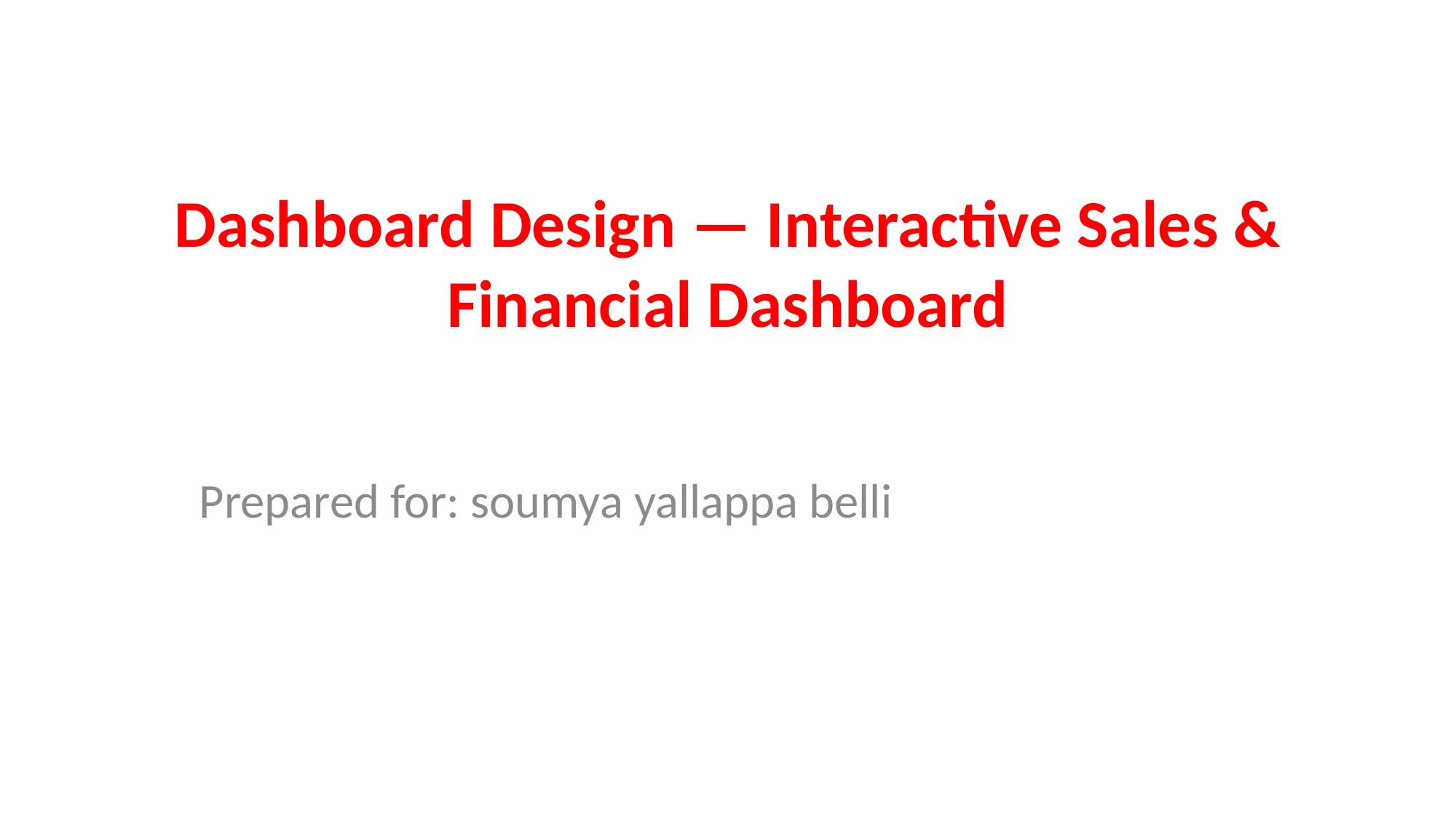

# Dashboard Design — Interactive Sales & Financial Dashboard
Prepared for: soumya yallappa belli